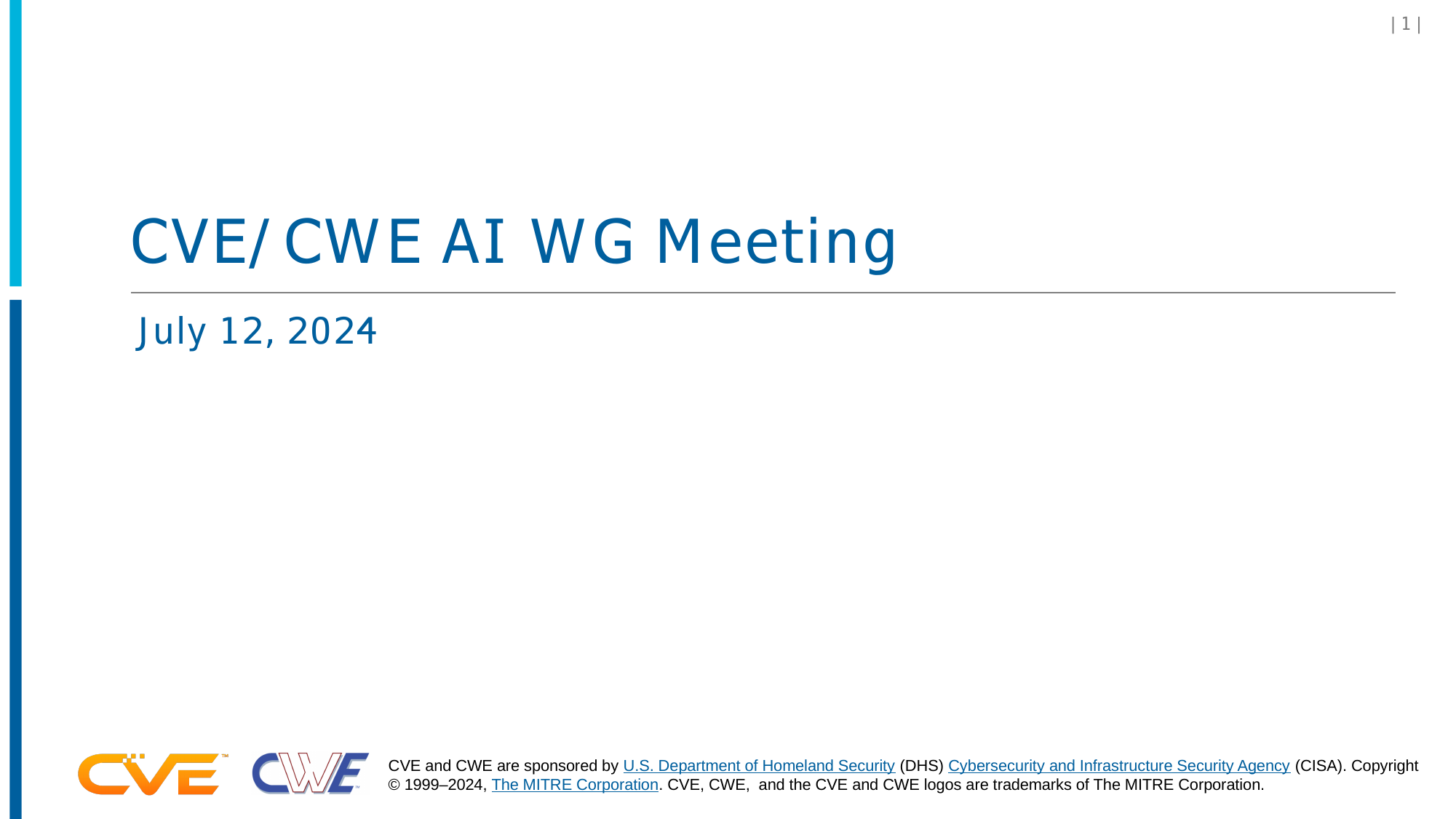

| 1 |
# CVE/CWE AI WG Meeting
July 12, 2024